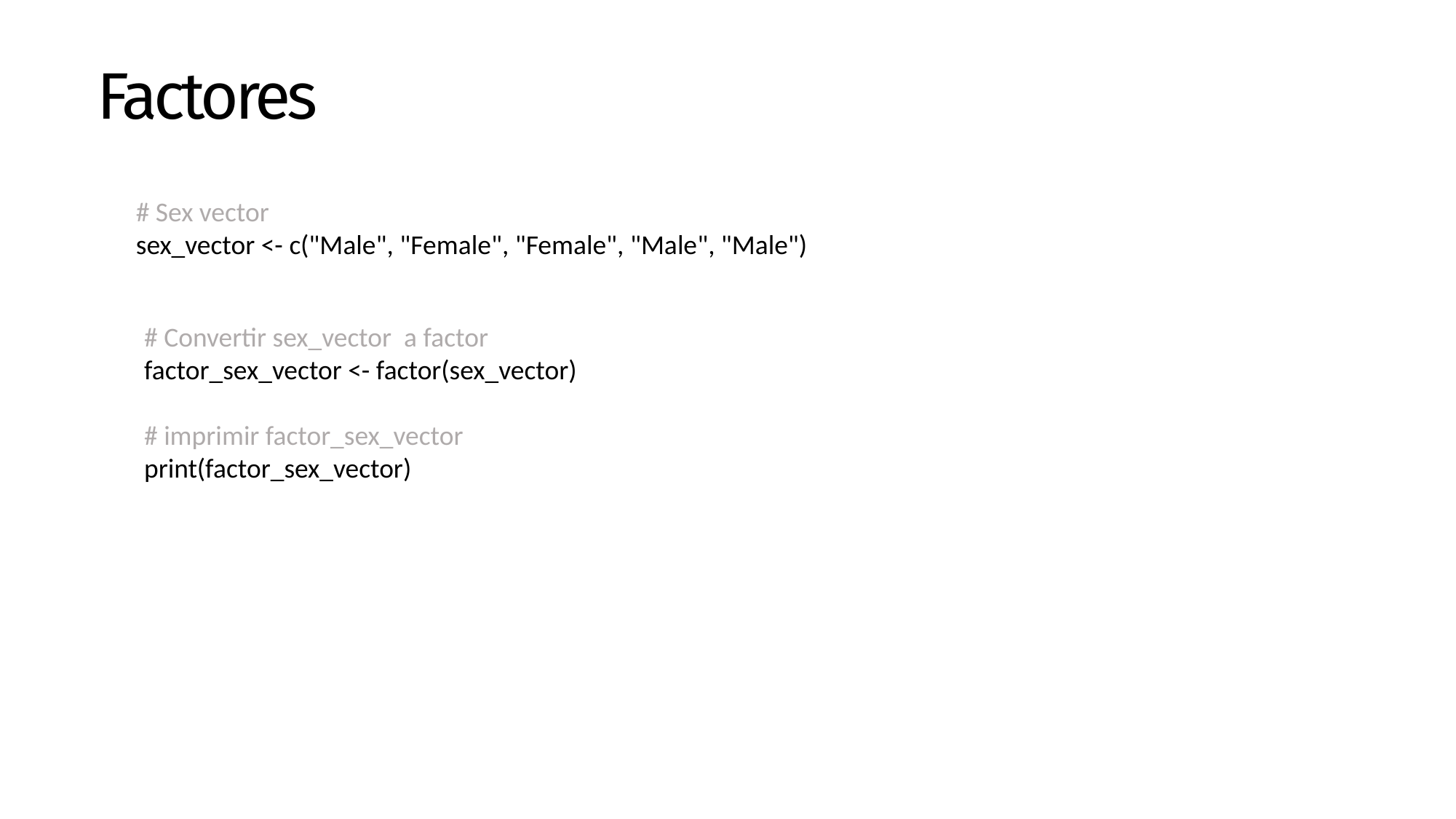

Factores
# Sex vector
sex_vector <- c("Male", "Female", "Female", "Male", "Male")
# Convertir sex_vector  a factor
factor_sex_vector <- factor(sex_vector)

# imprimir factor_sex_vector
print(factor_sex_vector)